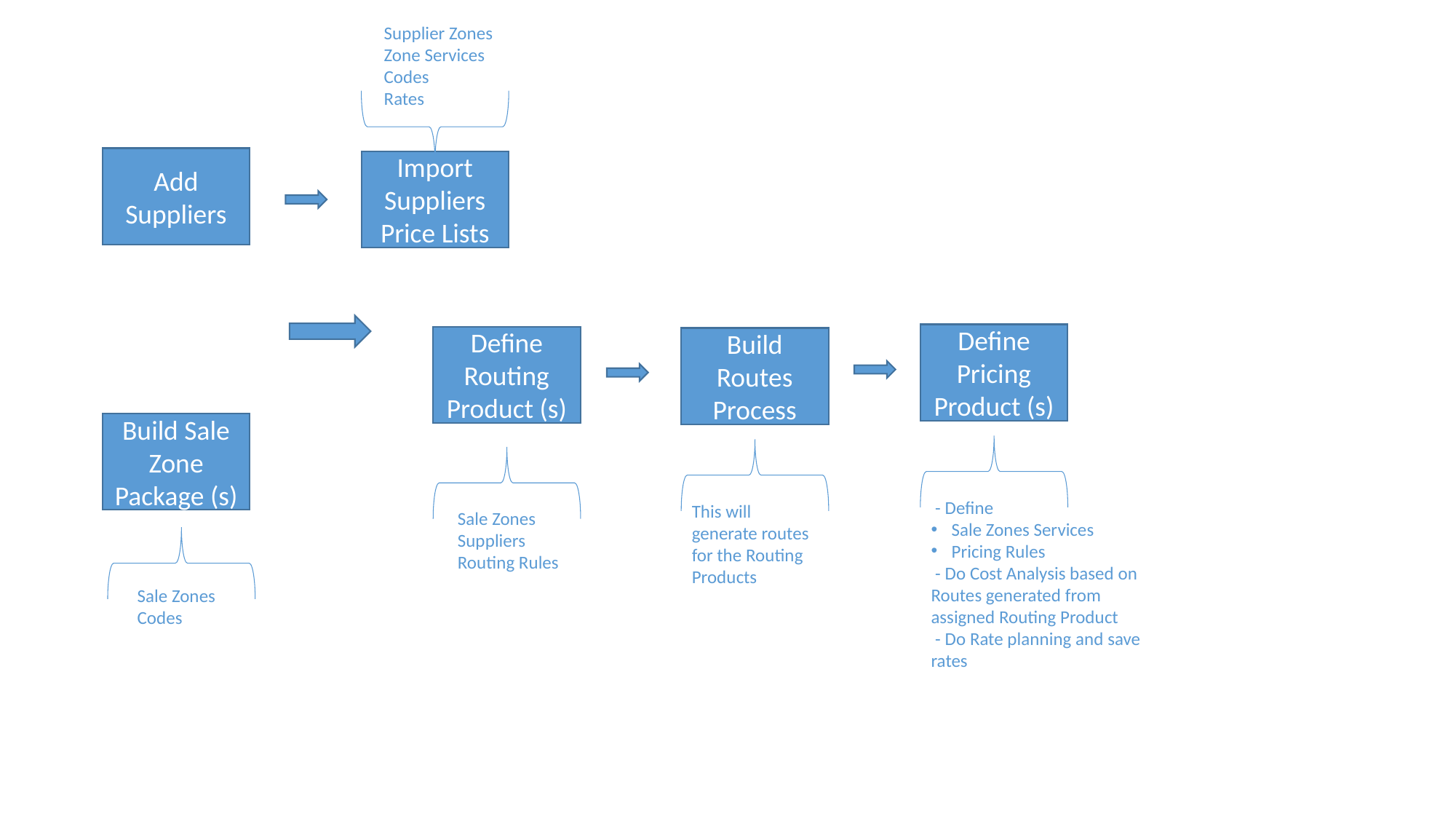

Supplier Zones
Zone Services
Codes
Rates

Add Suppliers
Import Suppliers Price Lists

Define Pricing Product (s)
Define Routing Product (s)
Build Routes Process

Build Sale Zone Package (s)

 - Define
Sale Zones Services
Pricing Rules
 - Do Cost Analysis based on Routes generated from assigned Routing Product
 - Do Rate planning and save rates
This will generate routes for the Routing Products
Sale Zones
Suppliers
Routing Rules
Sale Zones
Codes